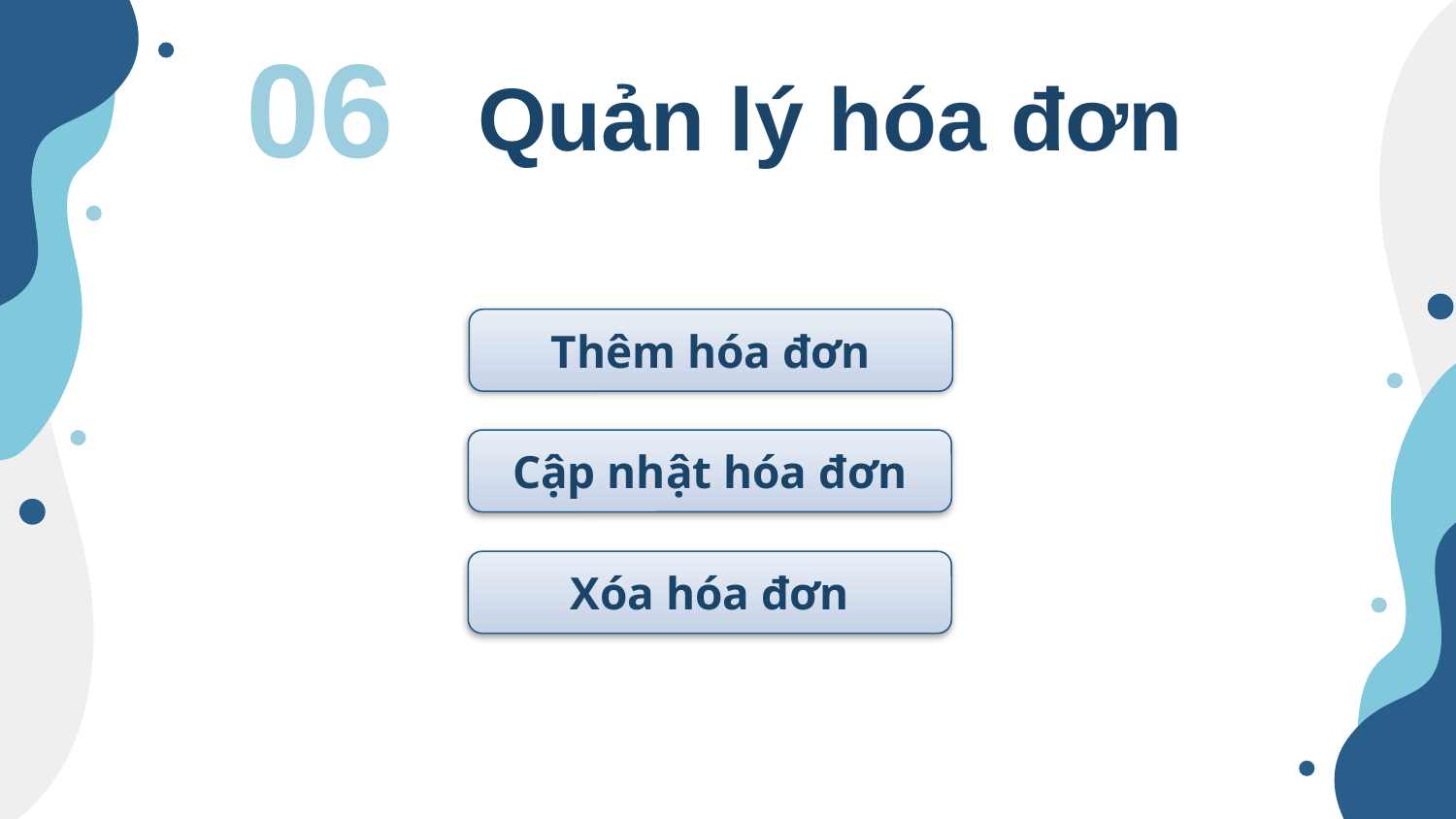

06
Quản lý hóa đơn
Thêm hóa đơn
Cập nhật hóa đơn
Xóa hóa đơn